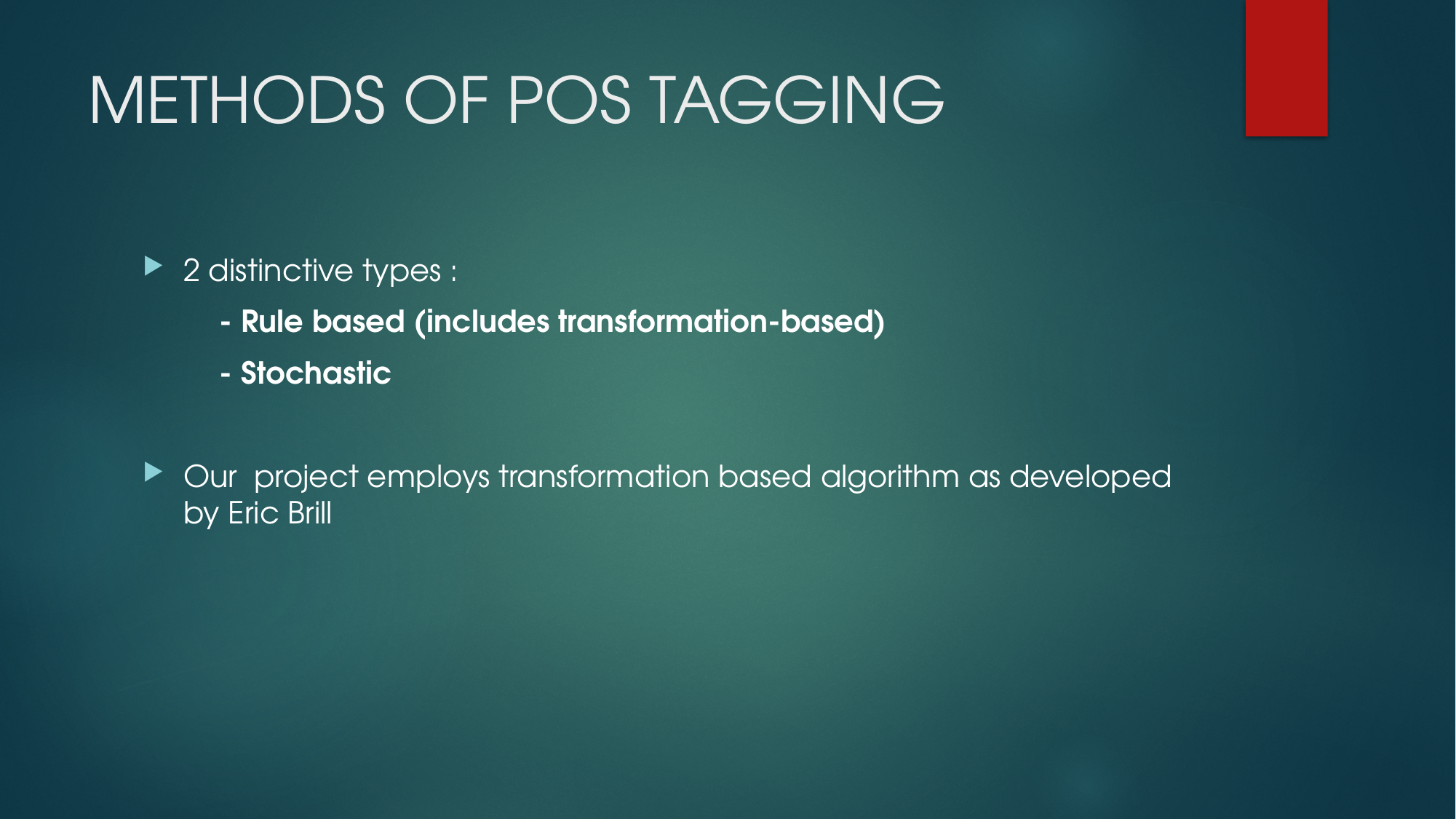

# METHODS OF POS TAGGING
2 distinctive types :
         - Rule based (includes transformation-based)
         - Stochastic

Our  project employs transformation based algorithm as developed by Eric Brill